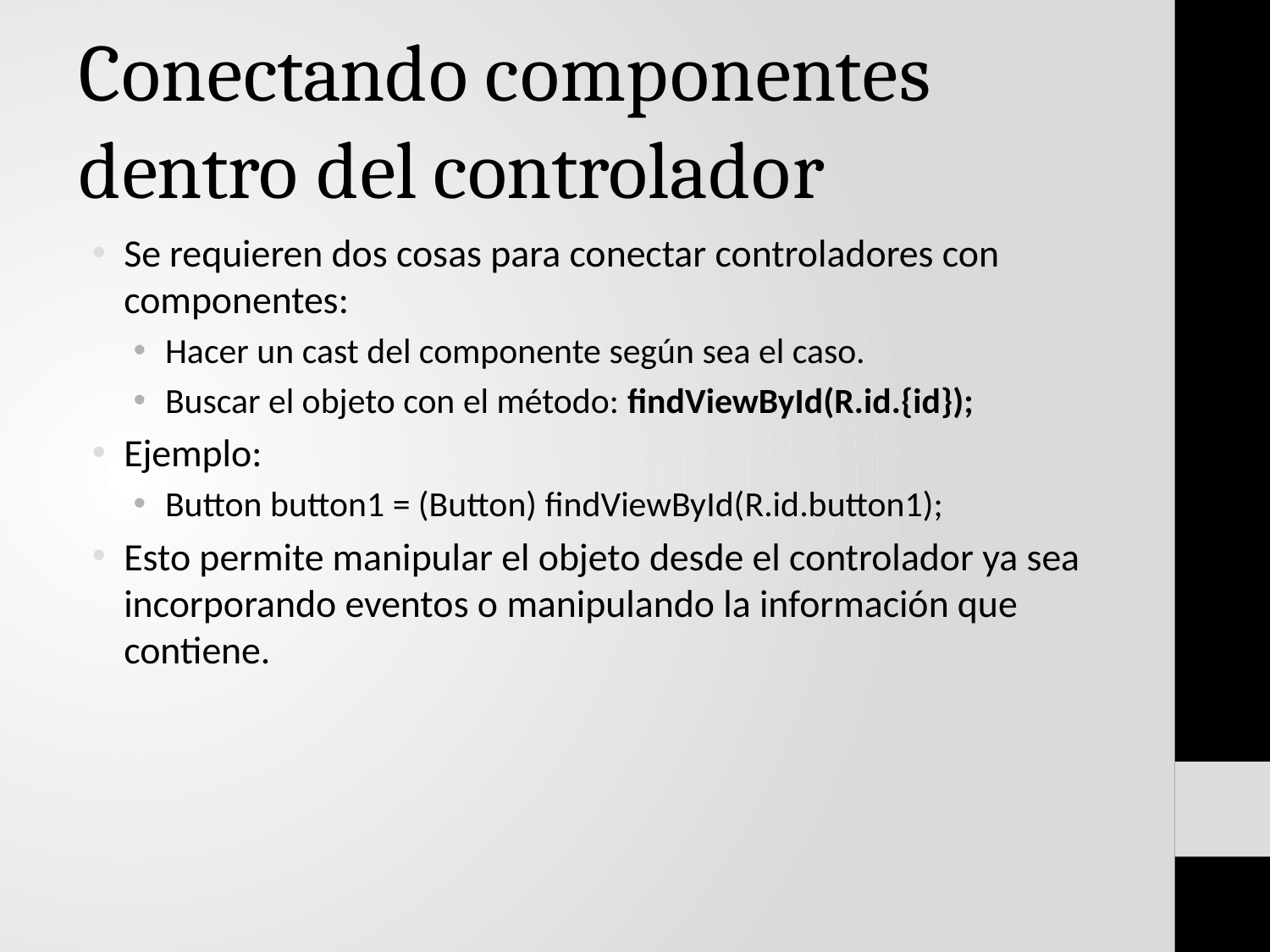

# Conectando componentes dentro del controlador
Se requieren dos cosas para conectar controladores con componentes:
Hacer un cast del componente según sea el caso.
Buscar el objeto con el método: findViewById(R.id.{id});
Ejemplo:
Button button1 = (Button) findViewById(R.id.button1);
Esto permite manipular el objeto desde el controlador ya sea incorporando eventos o manipulando la información que contiene.